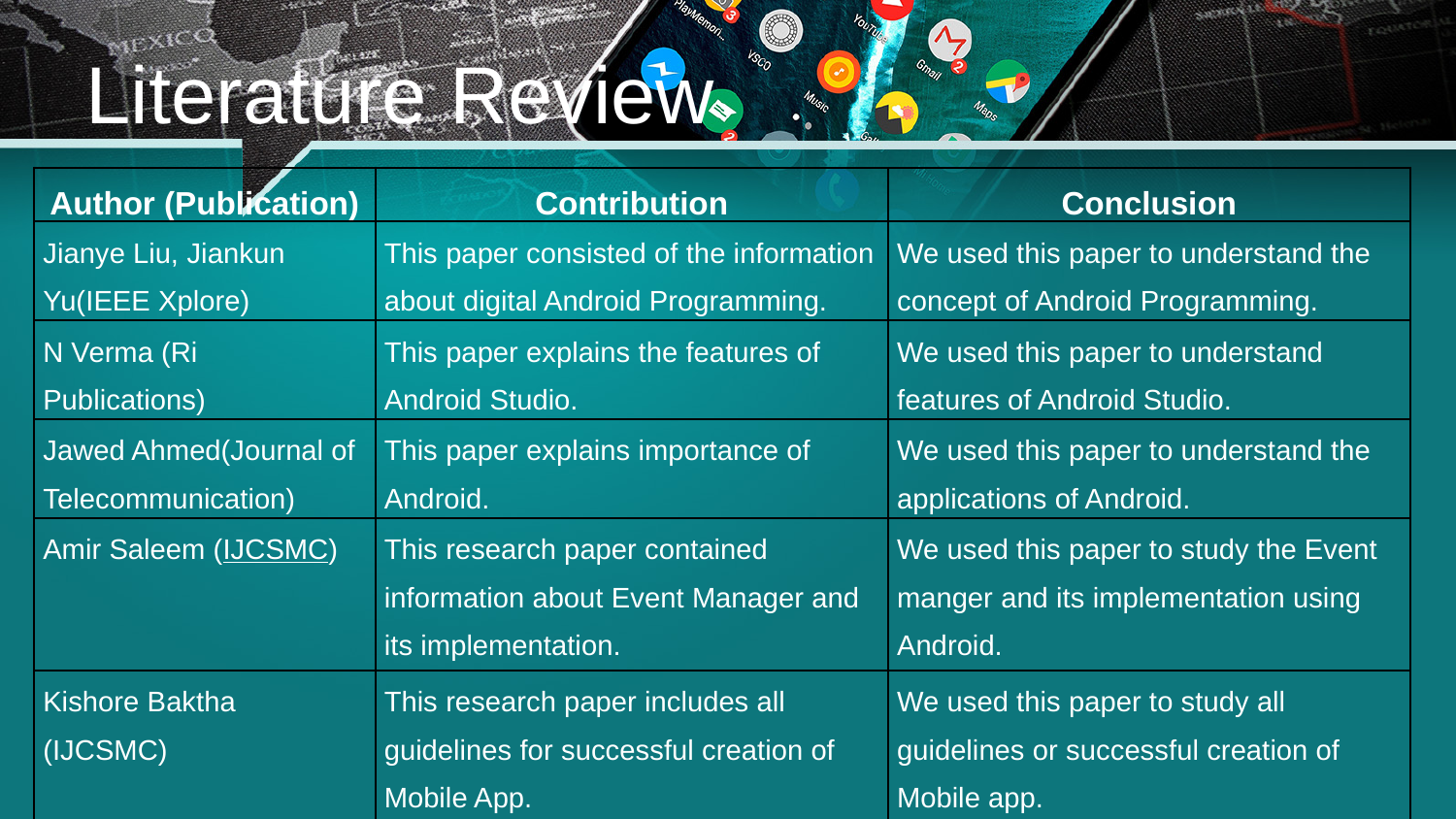

# Literature Review
| Author (Publication) | Contribution | Conclusion |
| --- | --- | --- |
| Jianye Liu, Jiankun Yu(IEEE Xplore) | This paper consisted of the information about digital Android Programming. | We used this paper to understand the concept of Android Programming. |
| N Verma (Ri Publications) | This paper explains the features of Android Studio. | We used this paper to understand features of Android Studio. |
| Jawed Ahmed(Journal of Telecommunication) | This paper explains importance of Android. | We used this paper to understand the applications of Android. |
| Amir Saleem (IJCSMC) | This research paper contained information about Event Manager and its implementation. | We used this paper to study the Event manger and its implementation using Android. |
| Kishore Baktha (IJCSMC) | This research paper includes all guidelines for successful creation of Mobile App. | We used this paper to study all guidelines or successful creation of Mobile app. |